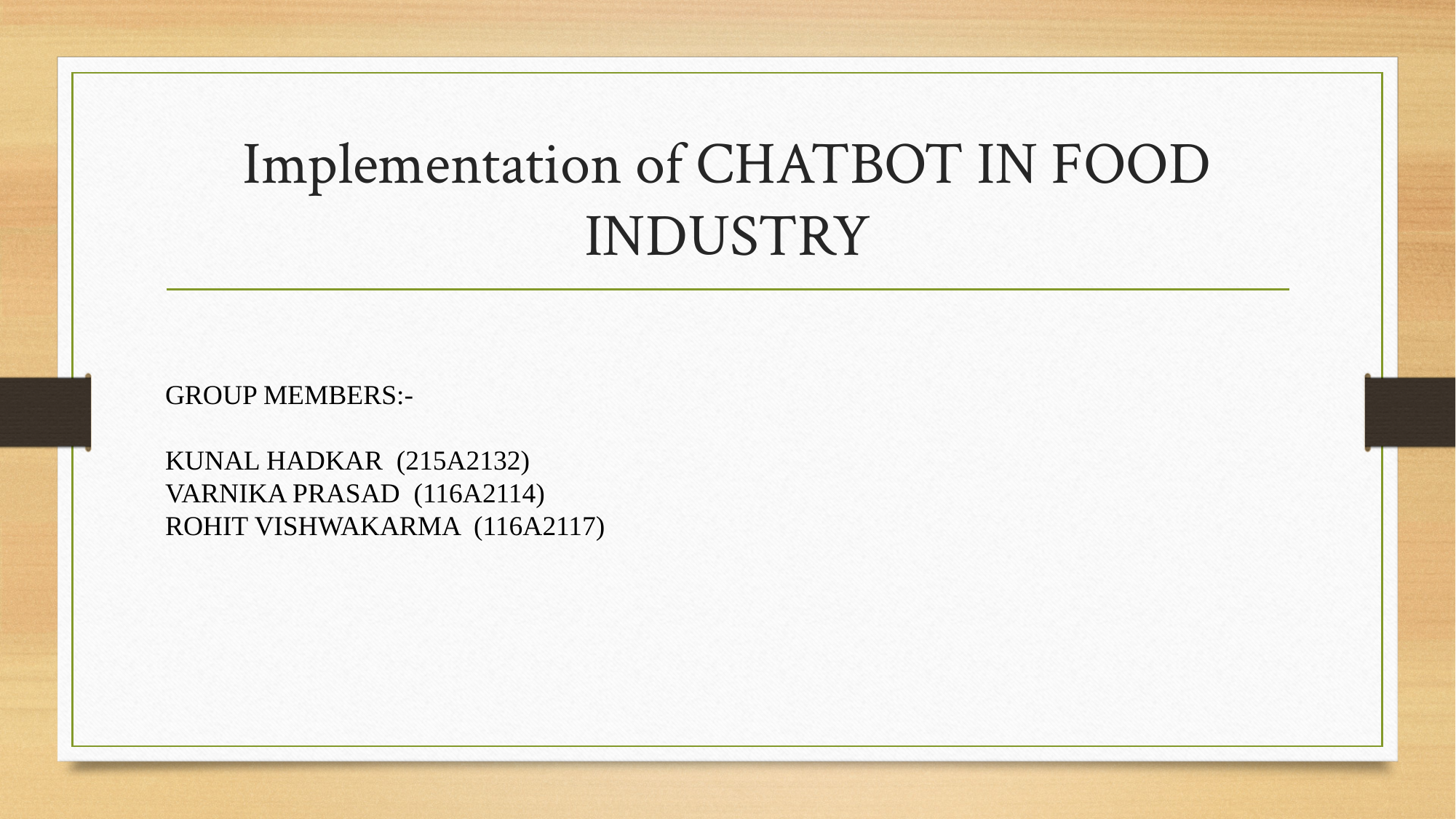

# Implementation of CHATBOT IN FOOD INDUSTRY
GROUP MEMBERS:-

KUNAL HADKAR  (215A2132)
VARNIKA PRASAD  (116A2114)
ROHIT VISHWAKARMA  (116A2117)